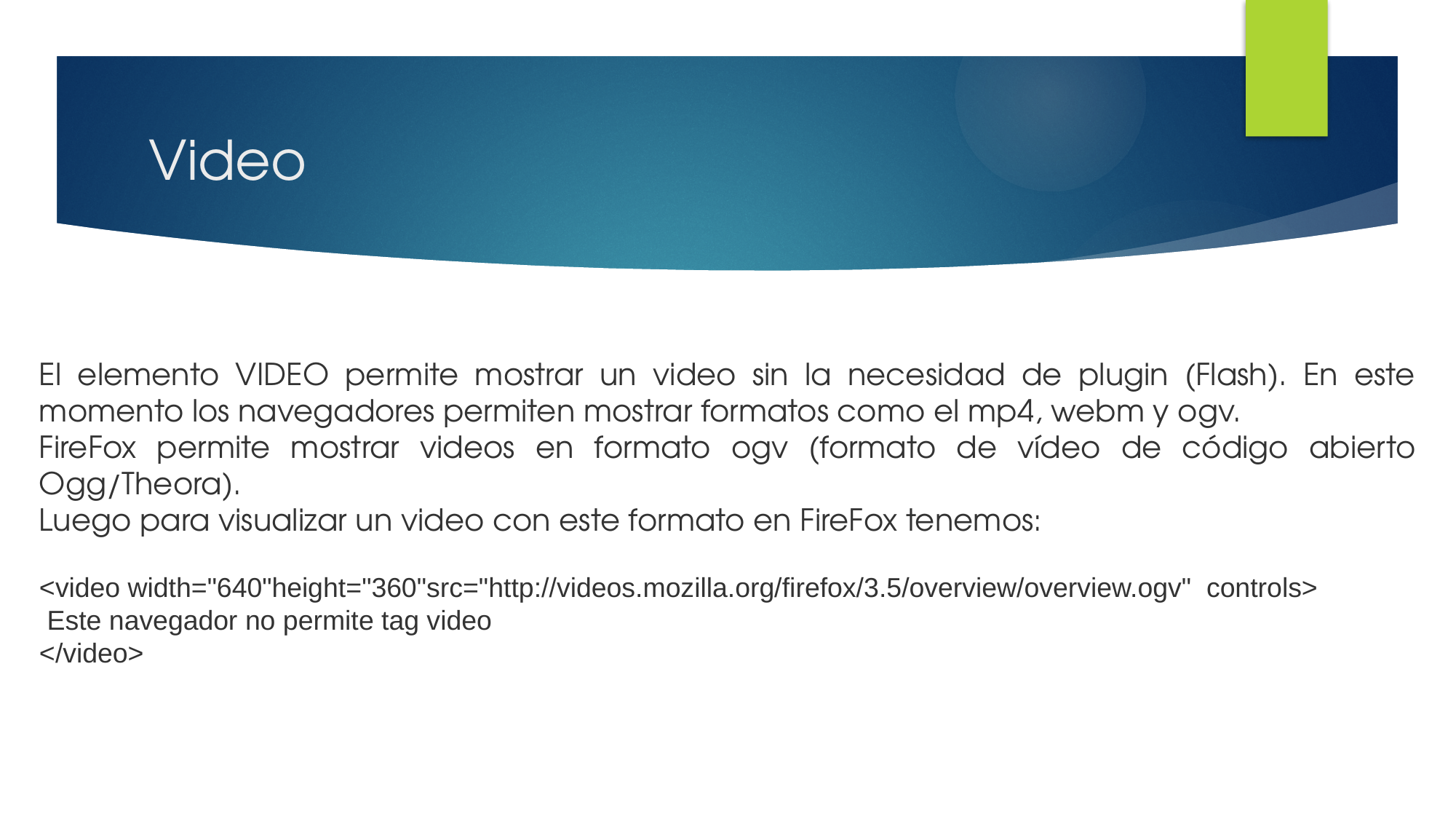

# Video
El elemento VIDEO permite mostrar un video sin la necesidad de plugin (Flash). En este momento los navegadores permiten mostrar formatos como el mp4, webm y ogv.
FireFox permite mostrar videos en formato ogv (formato de vídeo de código abierto Ogg/Theora).
Luego para visualizar un video con este formato en FireFox tenemos:

<video width="640"height="360"src="http://videos.mozilla.org/firefox/3.5/overview/overview.ogv"  controls>
 Este navegador no permite tag video
</video>